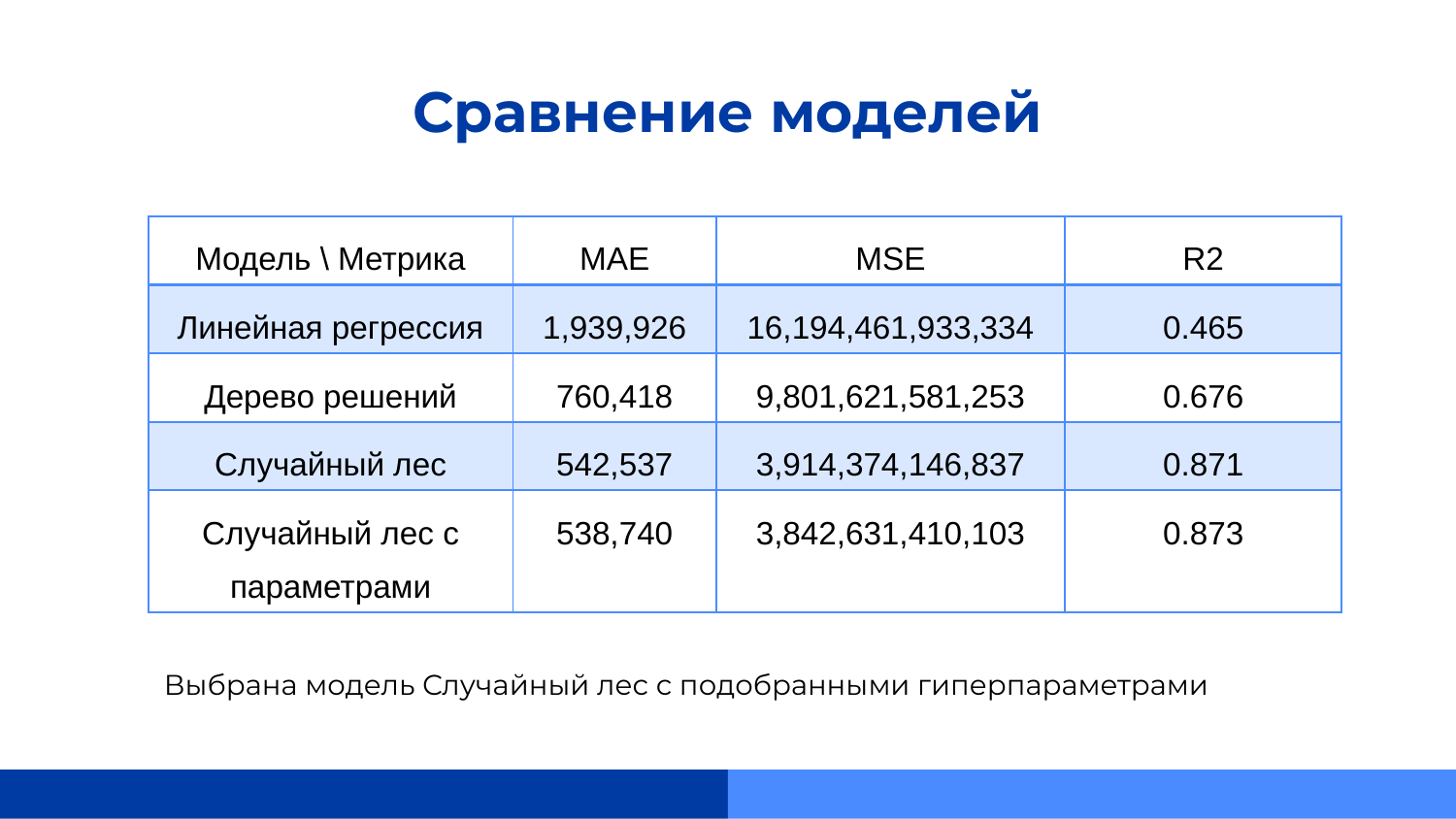

# Сравнение моделей
| Модель \ Метрика | MAE | MSE | R2 |
| --- | --- | --- | --- |
| Линейная регрессия | 1,939,926 | 16,194,461,933,334 | 0.465 |
| Дерево решений | 760,418 | 9,801,621,581,253 | 0.676 |
| Случайный лес | 542,537 | 3,914,374,146,837 | 0.871 |
| Случайный лес с параметрами | 538,740 | 3,842,631,410,103 | 0.873 |
Выбрана модель Случайный лес с подобранными гиперпараметрами